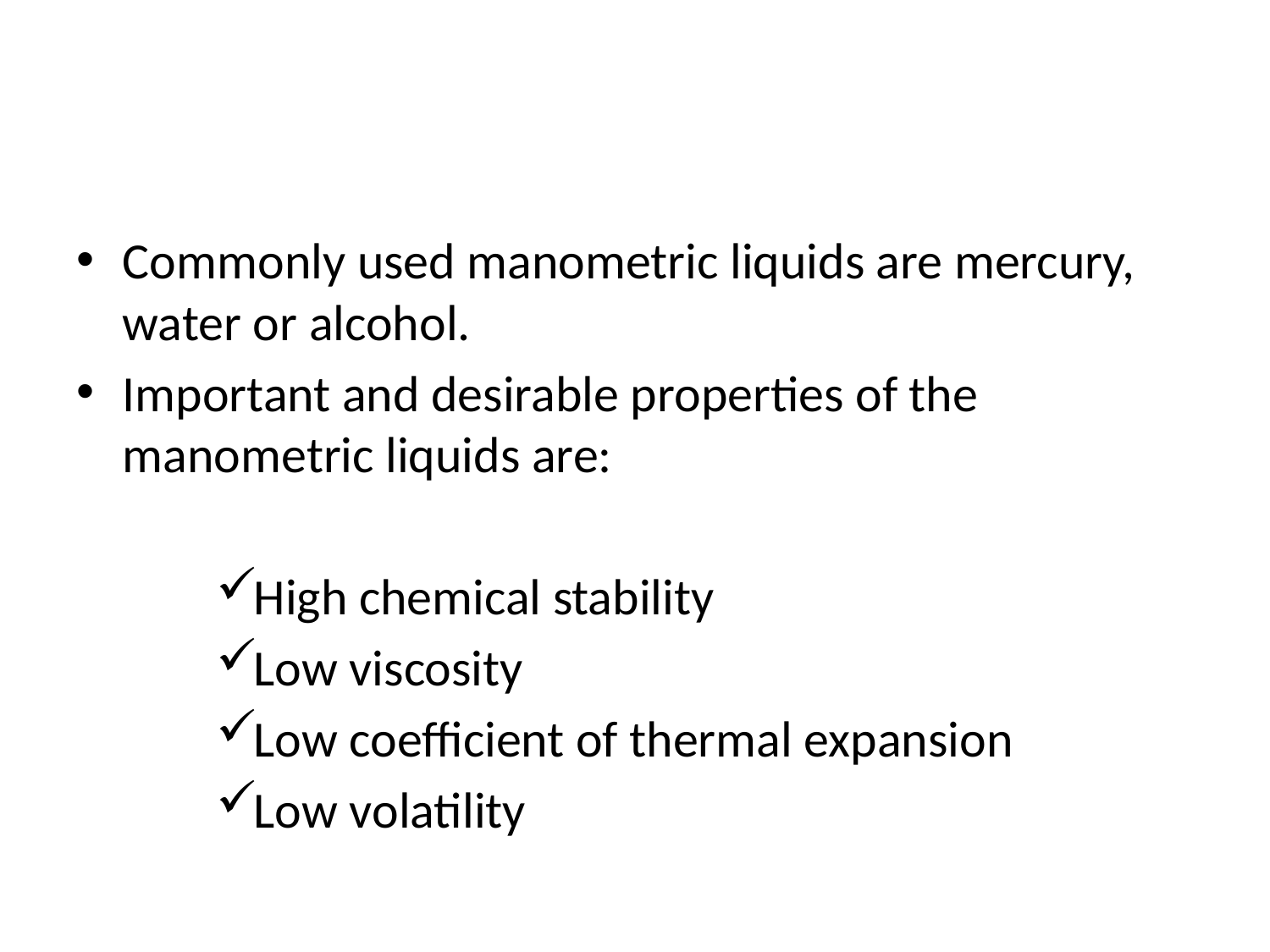

#
Commonly used manometric liquids are mercury, water or alcohol.
Important and desirable properties of the manometric liquids are:

High chemical stability
Low viscosity
Low coefficient of thermal expansion
Low volatility